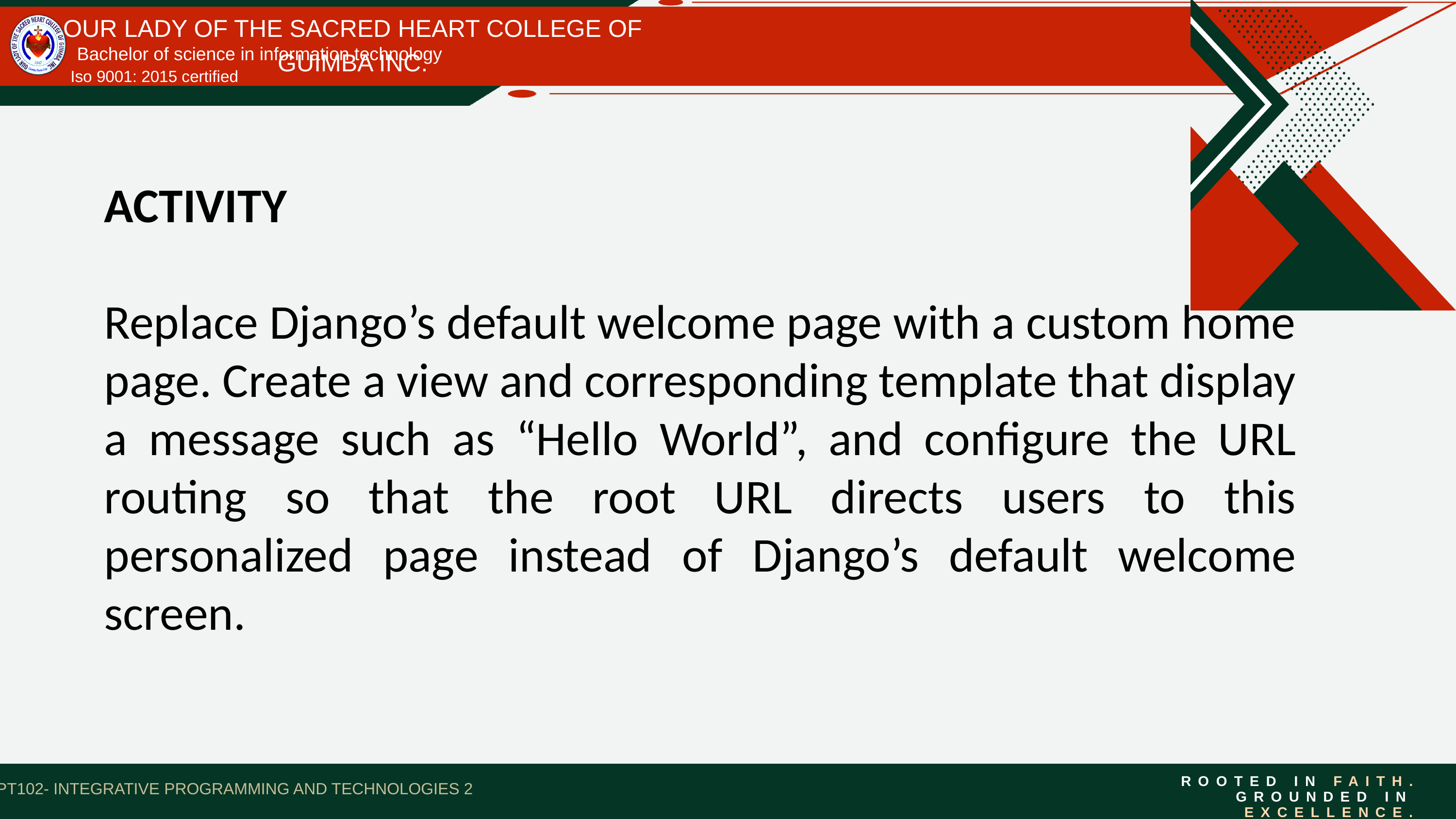

OUR LADY OF THE SACRED HEART COLLEGE OF GUIMBA INC.

Bachelor of science in information technology
Iso 9001: 2015 certified
ACTIVITY

Replace Django’s default welcome page with a custom home page. Create a view and corresponding template that display a message such as “Hello World”, and configure the URL routing so that the root URL directs users to this personalized page instead of Django’s default welcome screen.
IPT102- INTEGRATIVE PROGRAMMING AND TECHNOLOGIES 2

ROOTED IN FAITH.
GROUNDED IN EXCELLENCE.